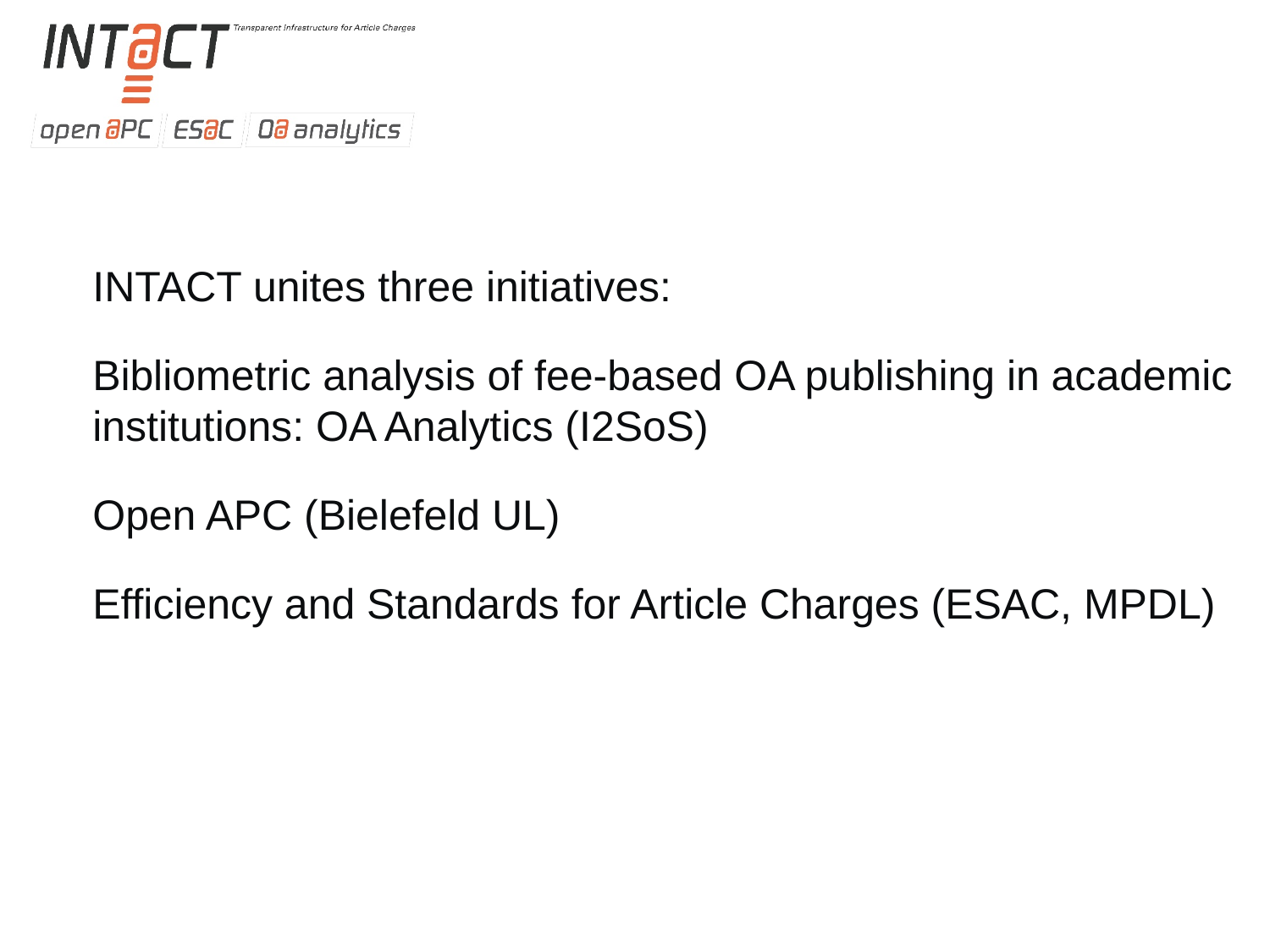

INTACT unites three initiatives:

Bibliometric analysis of fee-based OA publishing in academic institutions: OA Analytics (I2SoS)

Open APC (Bielefeld UL)

Efficiency and Standards for Article Charges (ESAC, MPDL)